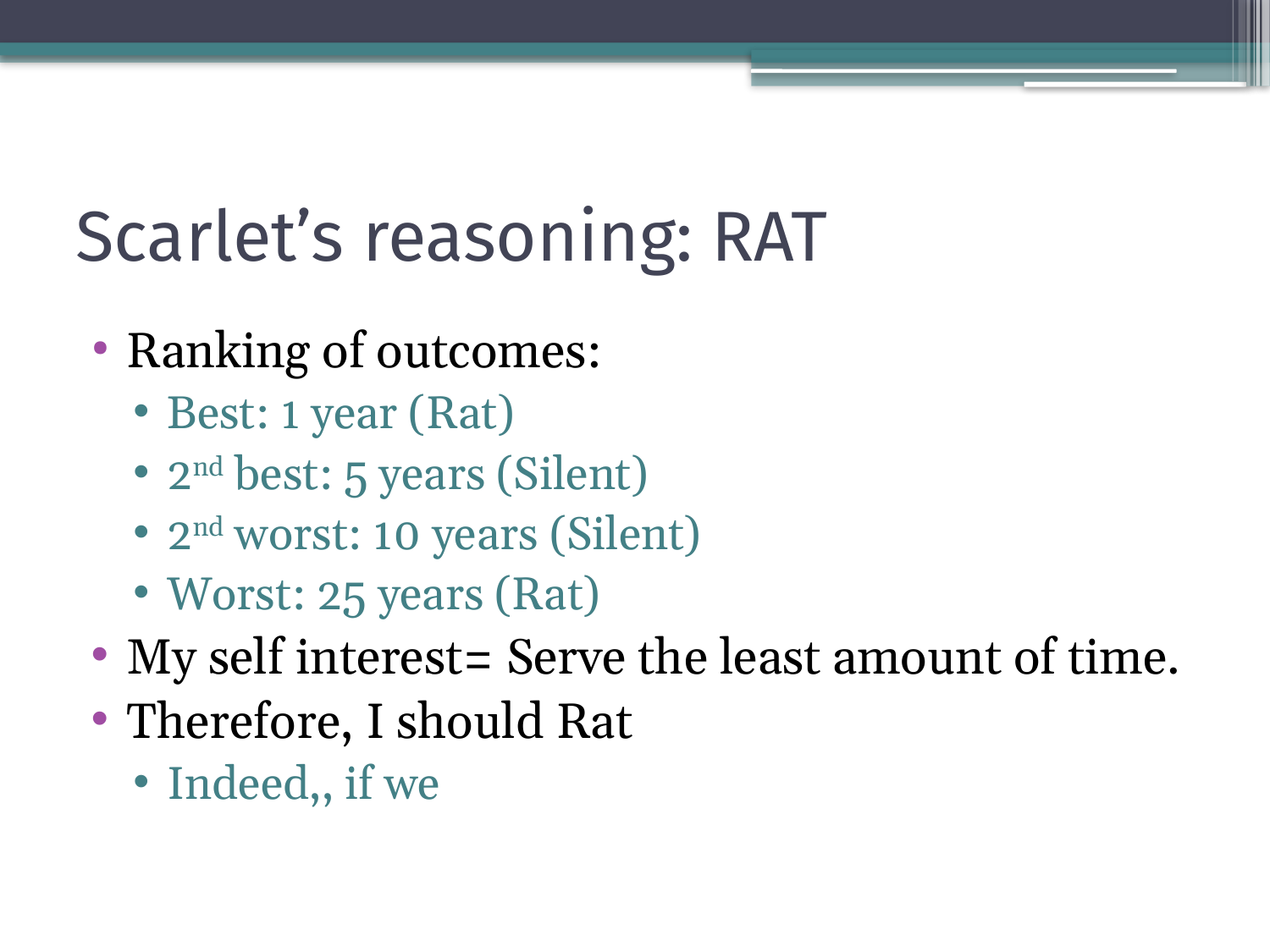

# Scarlet’s reasoning: RAT
Ranking of outcomes:
Best: 1 year (Rat)
2nd best: 5 years (Silent)
2nd worst: 10 years (Silent)
Worst: 25 years (Rat)
My self interest= Serve the least amount of time.
Therefore, I should Rat
Indeed,, if we